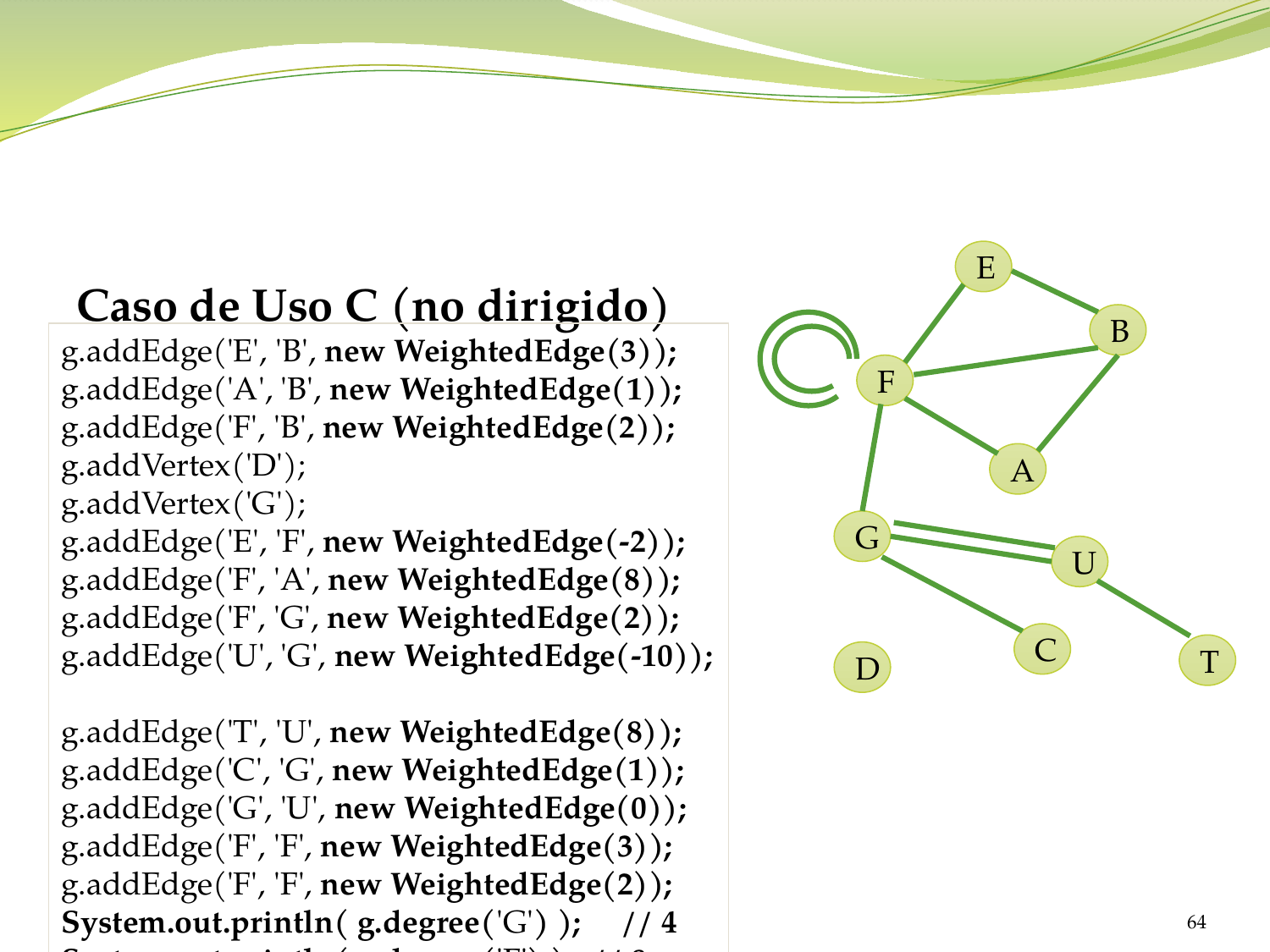

#
E
B
F
A
G
U
C
T
D
Caso de Uso C (no dirigido)

g.addEdge('E', 'B', new WeightedEdge(3));
g.addEdge('A', 'B', new WeightedEdge(1));
g.addEdge('F', 'B', new WeightedEdge(2));
g.addVertex('D');
g.addVertex('G');
g.addEdge('E', 'F', new WeightedEdge(-2));
g.addEdge('F', 'A', new WeightedEdge(8));
g.addEdge('F', 'G', new WeightedEdge(2));
g.addEdge('U', 'G', new WeightedEdge(-10));
g.addEdge('T', 'U', new WeightedEdge(8));
g.addEdge('C', 'G', new WeightedEdge(1));
g.addEdge('G', 'U', new WeightedEdge(0));
g.addEdge('F', 'F', new WeightedEdge(3));
g.addEdge('F', 'F', new WeightedEdge(2));
System.out.println( g.degree('G') );     // 4
System.out.println( g.degree('F') );  // 8

64